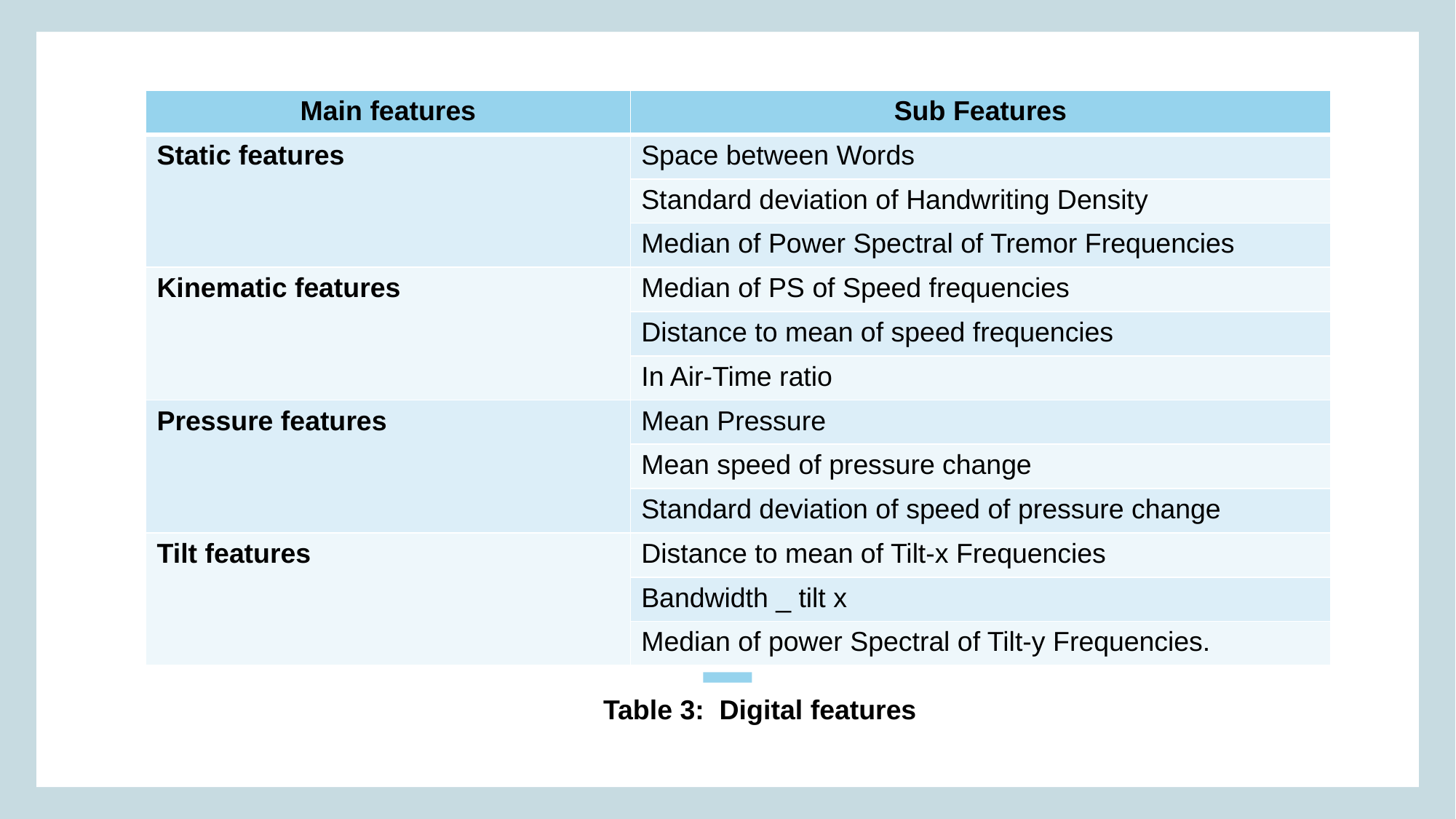

| Main features | Sub Features |
| --- | --- |
| Static features | Space between Words |
|  | Standard deviation of Handwriting Density |
|  | Median of Power Spectral of Tremor Frequencies |
| Kinematic features | Median of PS of Speed frequencies |
|  | Distance to mean of speed frequencies |
|  | In Air-Time ratio |
| Pressure features | Mean Pressure |
|  | Mean speed of pressure change |
|  | Standard deviation of speed of pressure change |
| Tilt features | Distance to mean of Tilt-x Frequencies |
|  | Bandwidth \_ tilt x |
|  | Median of power Spectral of Tilt-y Frequencies. |
Table 3:  Digital features